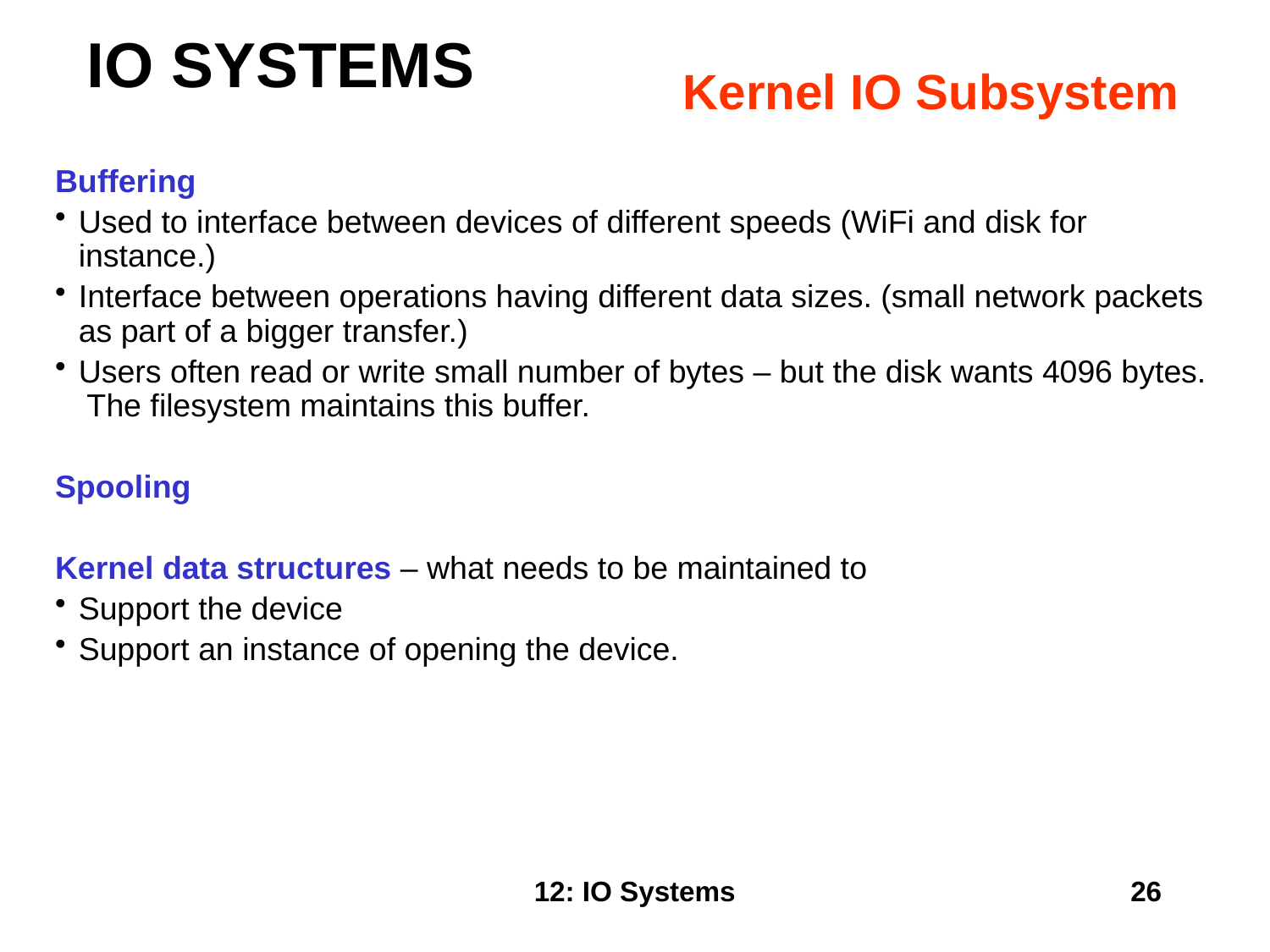

IO SYSTEMS
# Kernel IO Subsystem
Buffering
Used to interface between devices of different speeds (WiFi and disk for instance.)
Interface between operations having different data sizes. (small network packets as part of a bigger transfer.)
Users often read or write small number of bytes – but the disk wants 4096 bytes.  The filesystem maintains this buffer.

Spooling

Kernel data structures – what needs to be maintained to
Support the device
Support an instance of opening the device.
12: IO Systems
26